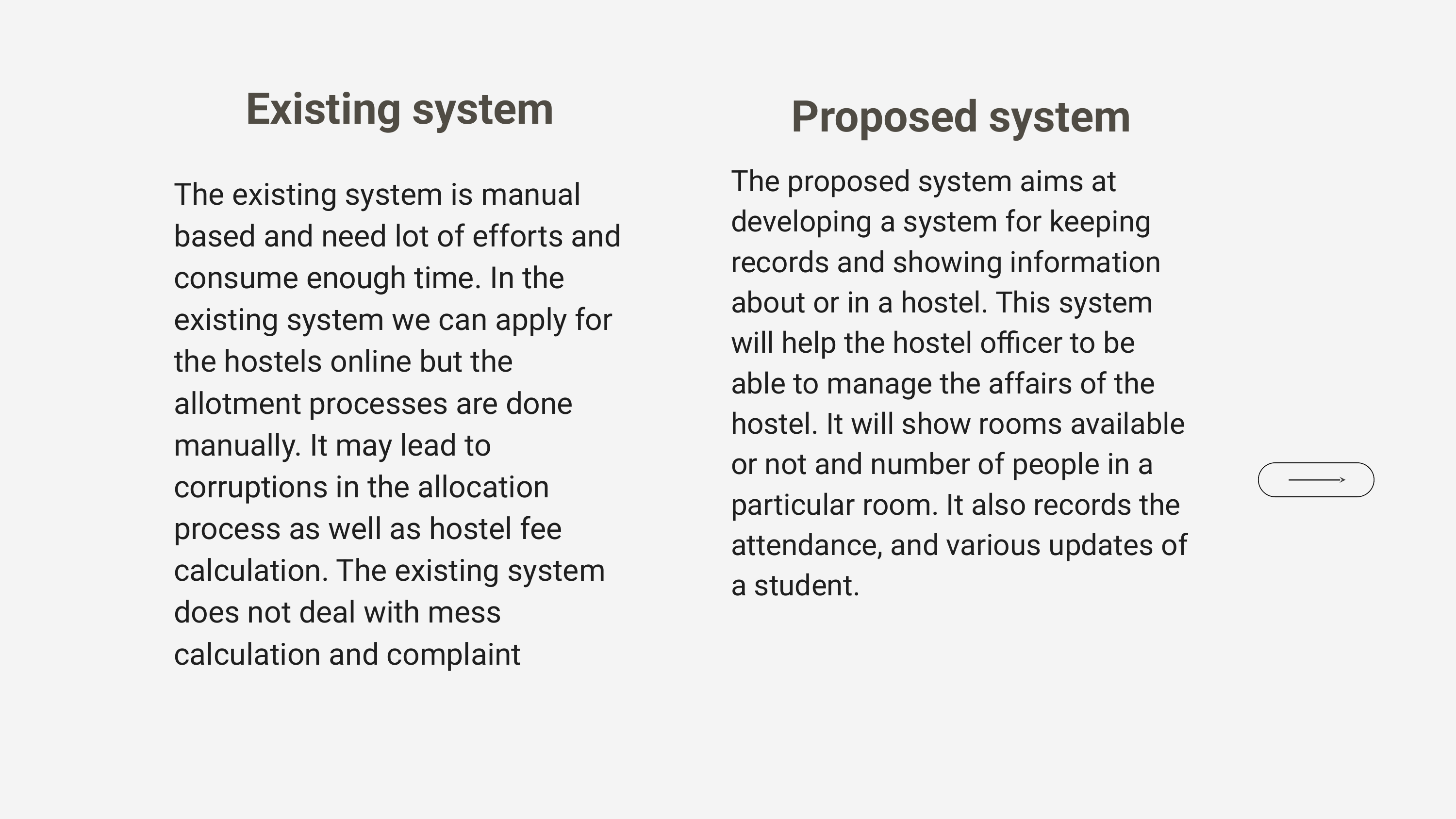

Existing system

The existing system is manual based and need lot of efforts and consume enough time. In the existing system we can apply for the hostels online but the allotment processes are done manually. It may lead to corruptions in the allocation process as well as hostel fee calculation. The existing system does not deal with mess calculation and complaint

Proposed system
The proposed system aims at developing a system for keeping records and showing information about or in a hostel. This system will help the hostel officer to be able to manage the affairs of the hostel. It will show rooms available or not and number of people in a particular room. It also records the attendance, and various updates of a student.